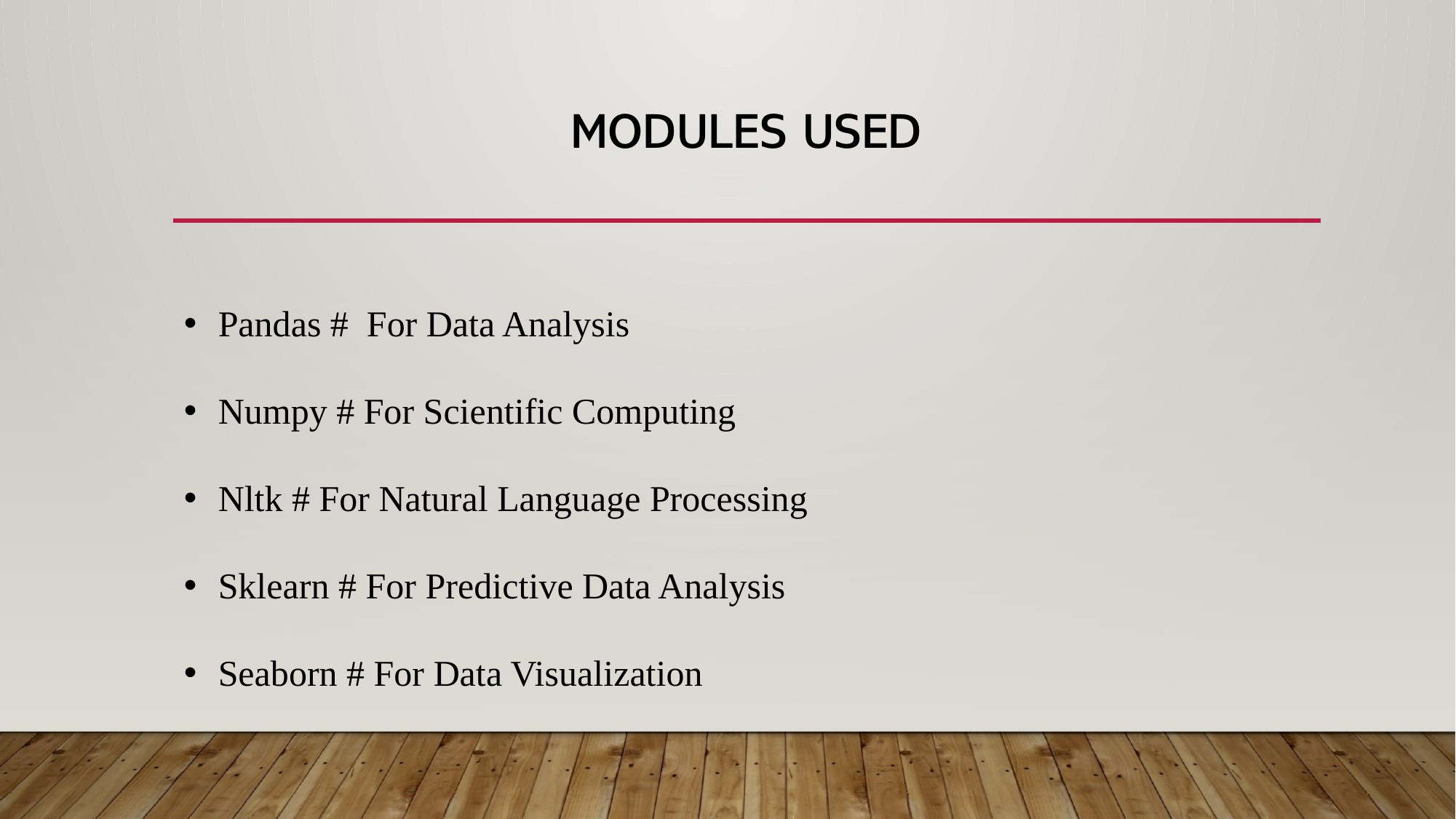

# Modules used
Pandas #  For Data Analysis
Numpy # For Scientific Computing
Nltk # For Natural Language Processing
Sklearn # For Predictive Data Analysis
Seaborn # For Data Visualization